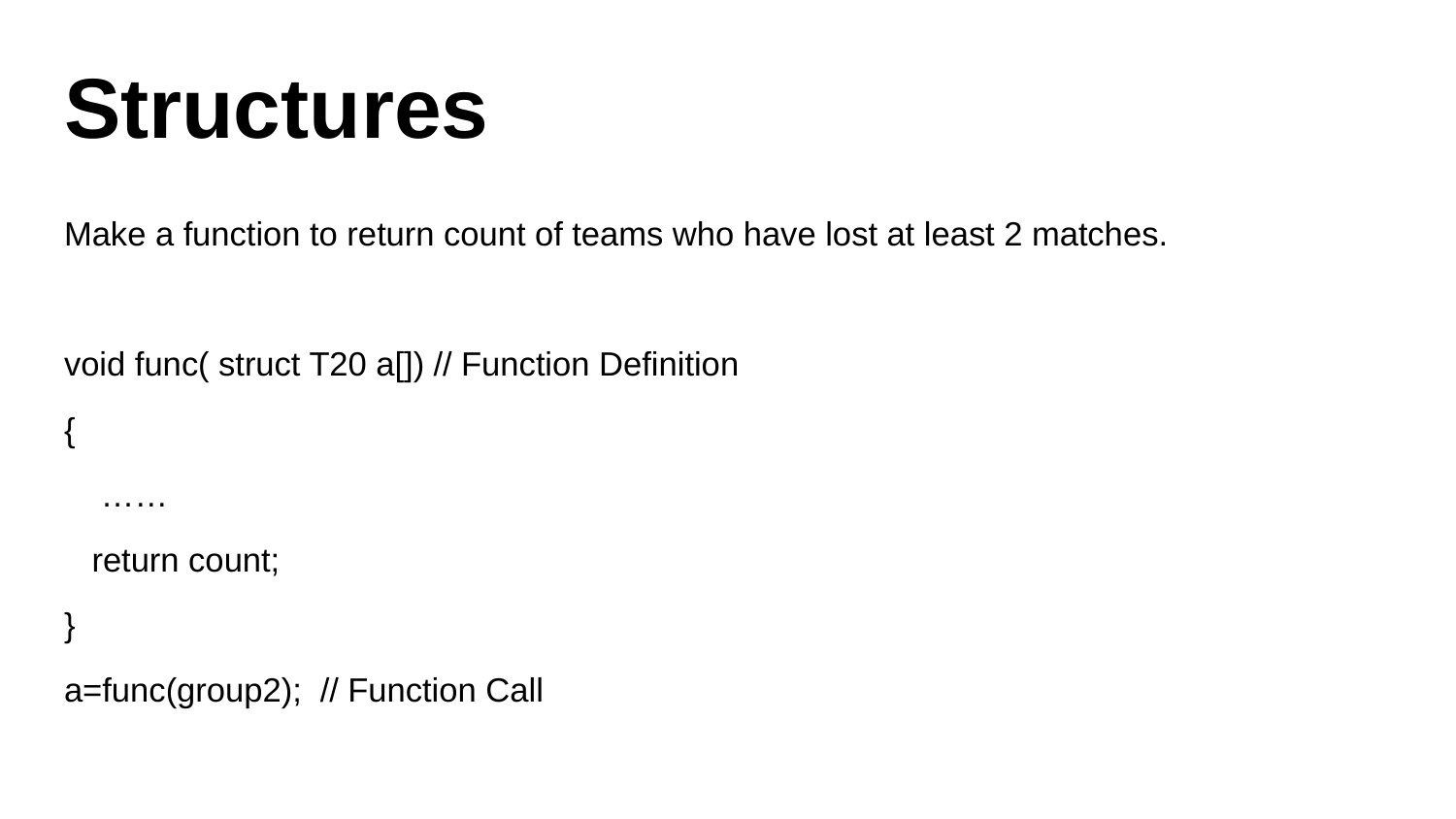

# Structures
Make a function to return count of teams who have lost at least 2 matches.

void func( struct T20 a[]) // Function Definition
{
    ……
   return count;
}
a=func(group2);  // Function Call